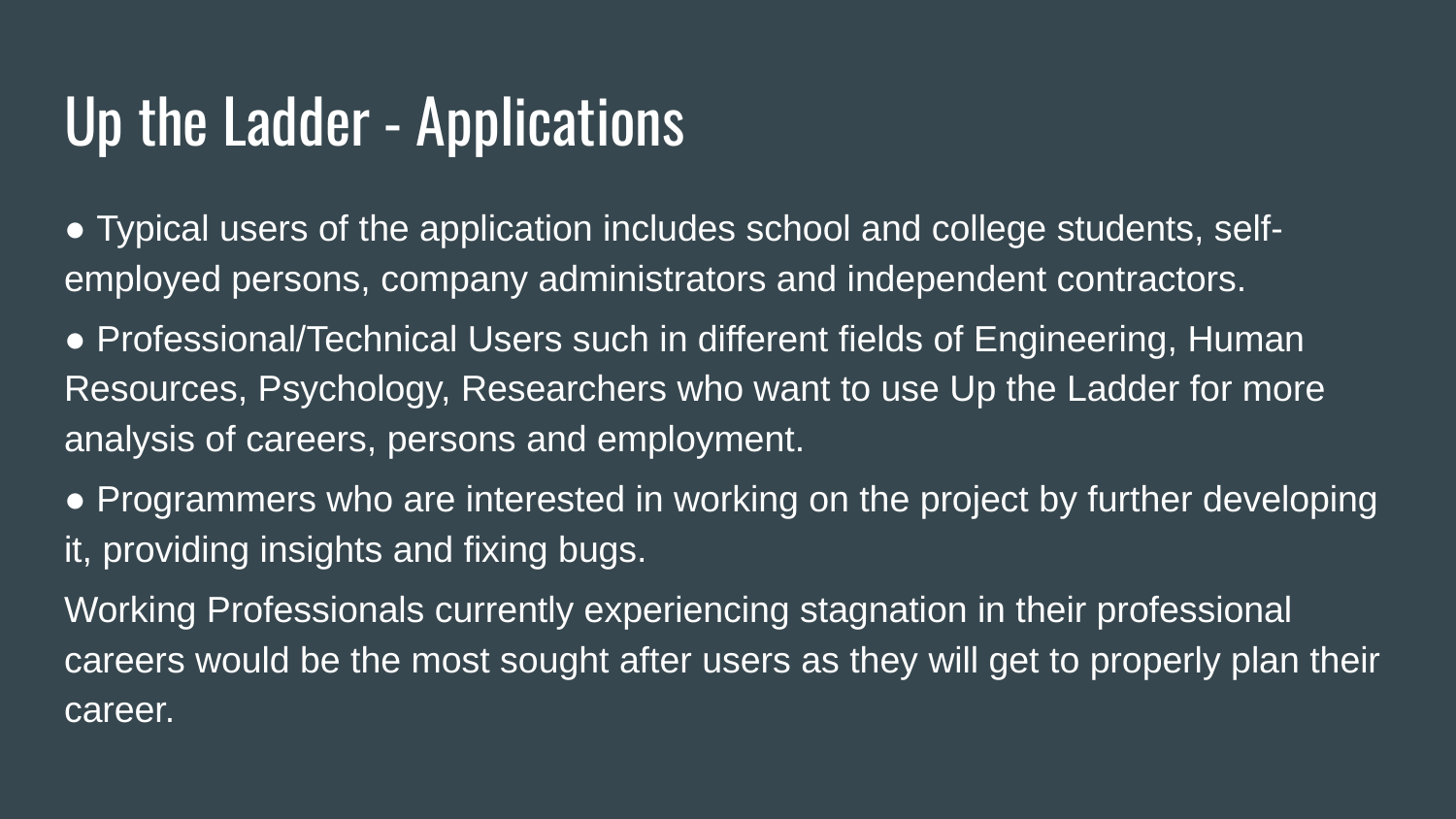

# Up the Ladder - Applications
● Typical users of the application includes school and college students, self-employed persons, company administrators and independent contractors.
● Professional/Technical Users such in different fields of Engineering, Human Resources, Psychology, Researchers who want to use Up the Ladder for more analysis of careers, persons and employment.
● Programmers who are interested in working on the project by further developing it, providing insights and fixing bugs.
Working Professionals currently experiencing stagnation in their professional careers would be the most sought after users as they will get to properly plan their career.